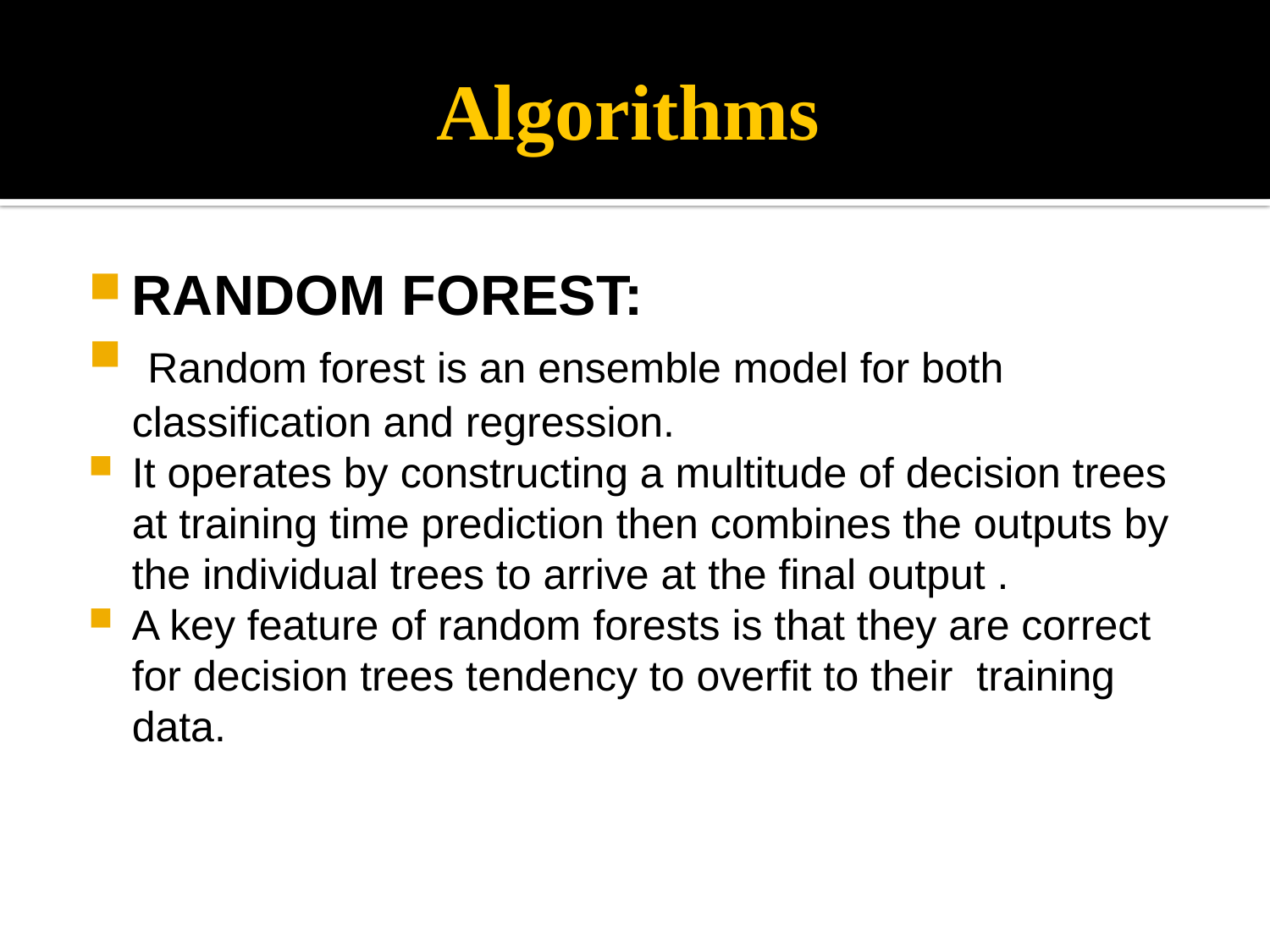

# Algorithms
RANDOM FOREST:
 Random forest is an ensemble model for both classification and regression.
It operates by constructing a multitude of decision trees at training time prediction then combines the outputs by the individual trees to arrive at the final output .
A key feature of random forests is that they are correct for decision trees tendency to overfit to their  training data.